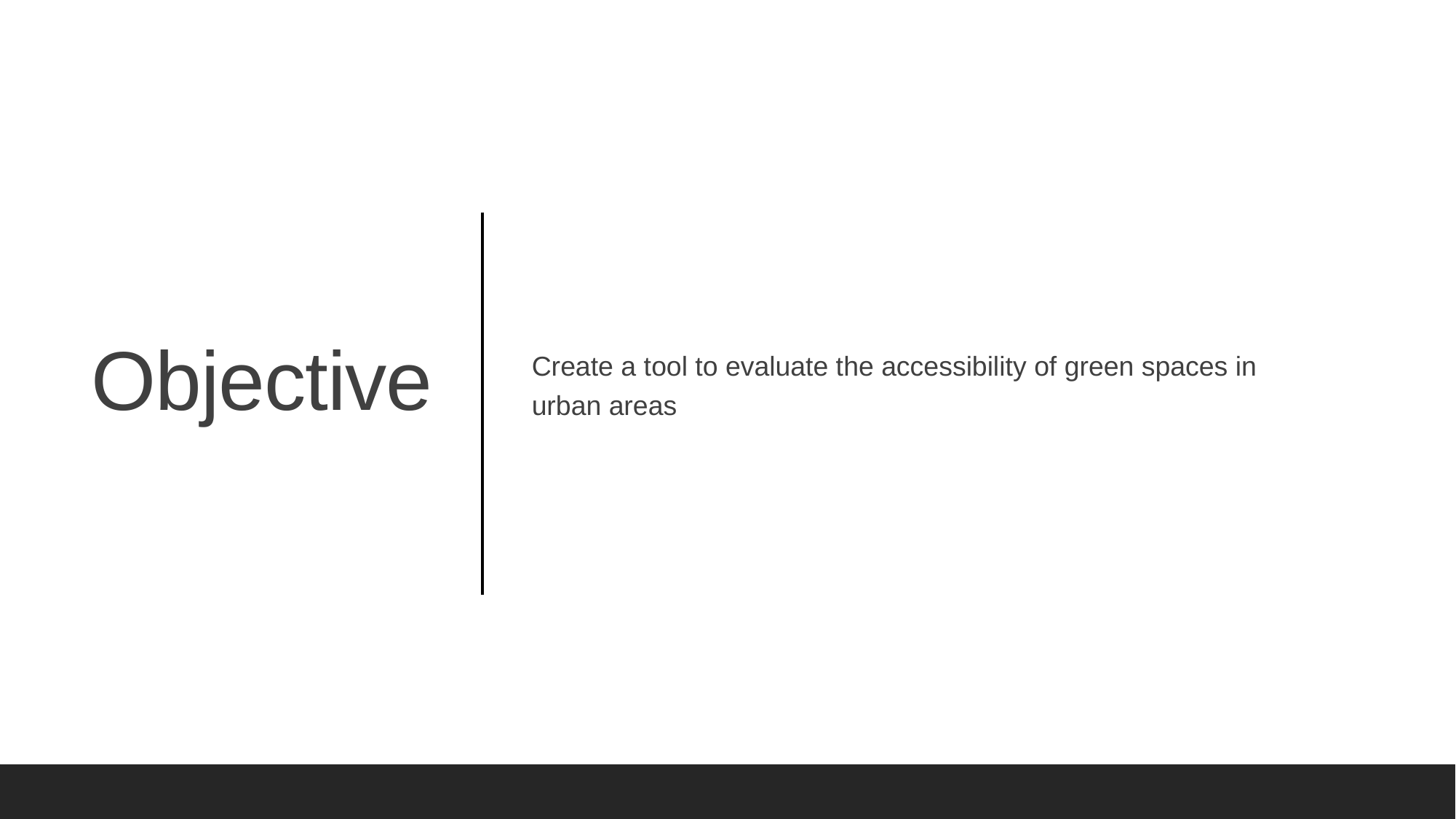

Create a tool to evaluate the accessibility of green spaces in urban areas
# Objective